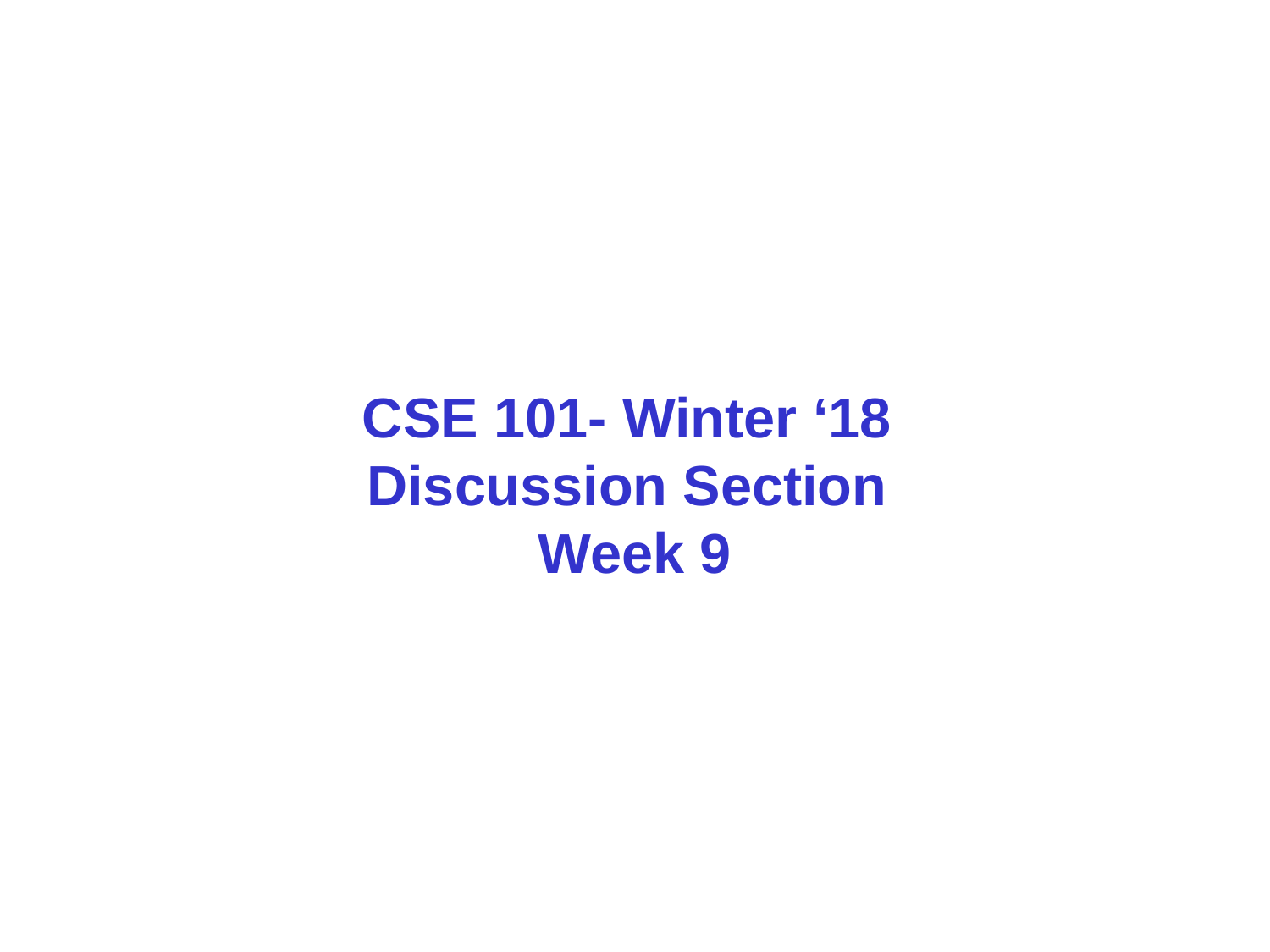

# CSE 101- Winter ‘18 Discussion Section Week 9